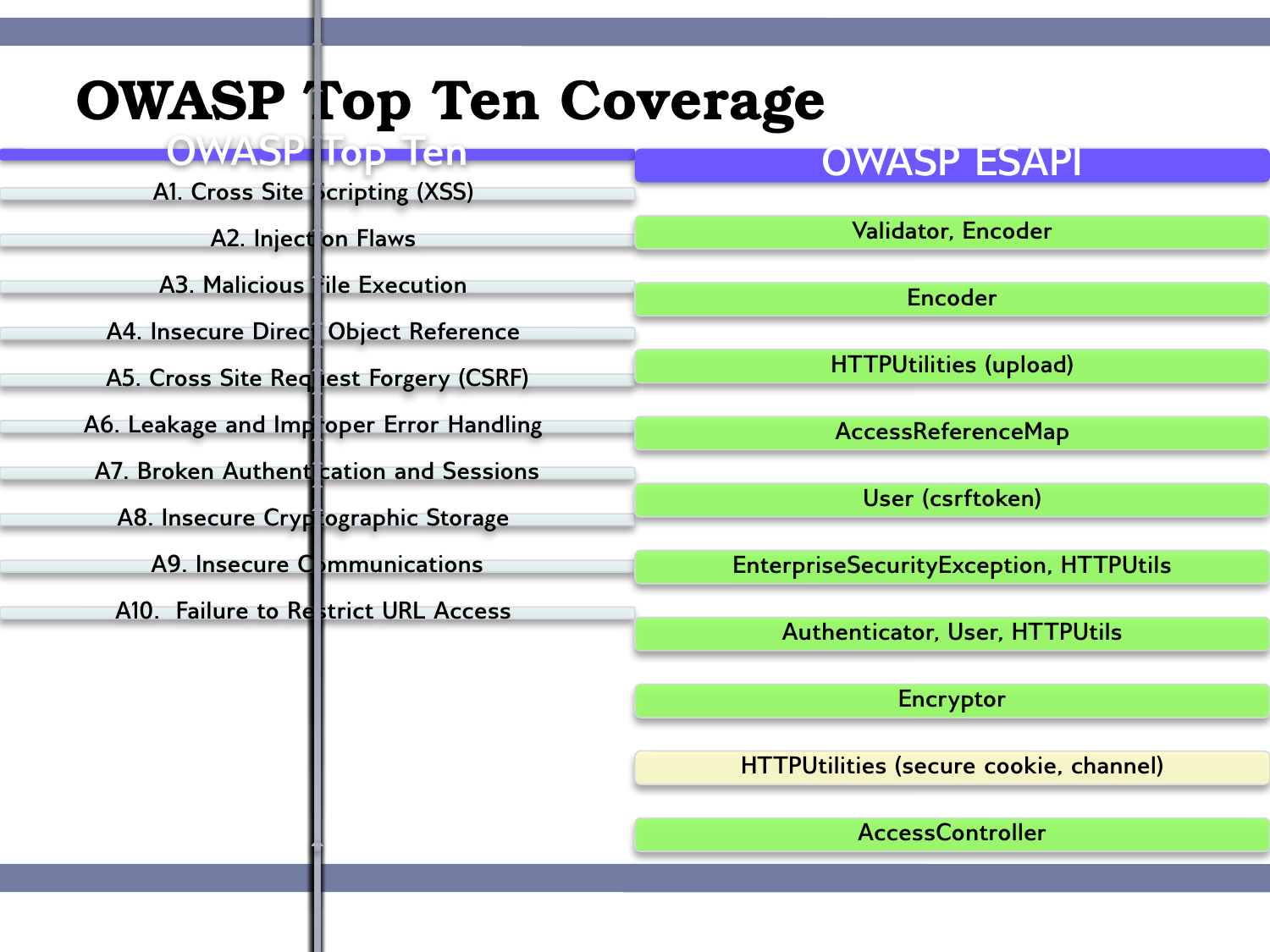

# OWASP Top Ten Coverage
A1. Cross Site Scripting (XSS)
A2. Injection Flaws
A3. Malicious File Execution
A4. Insecure Direct Object Reference
A5. Cross Site Request Forgery (CSRF)
A6. Leakage and Improper Error Handling
A7. Broken Authentication and Sessions
A8. Insecure Cryptographic Storage
A9. Insecure Communications
A10.  Failure to Restrict URL Access
OWASP Top Ten
OWASP ESAPI
Validator, Encoder
Encoder
HTTPUtilities (upload)
AccessReferenceMap
User (csrftoken)
EnterpriseSecurityException, HTTPUtils
Authenticator, User, HTTPUtils
AccessController
Encryptor
HTTPUtilities (secure cookie, channel)